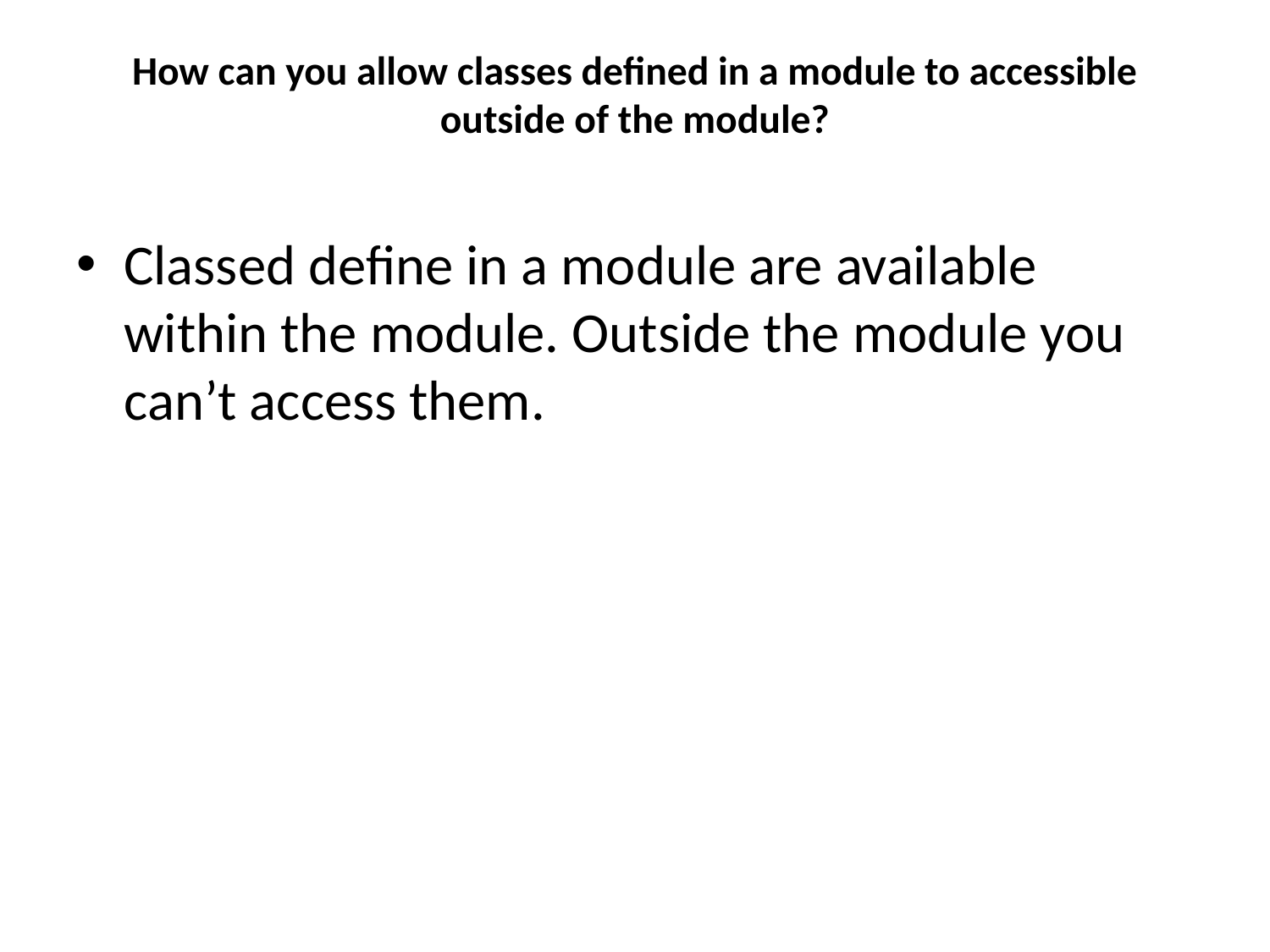

# How can you allow classes defined in a module to accessible outside of the module?
Classed define in a module are available within the module. Outside the module you can’t access them.